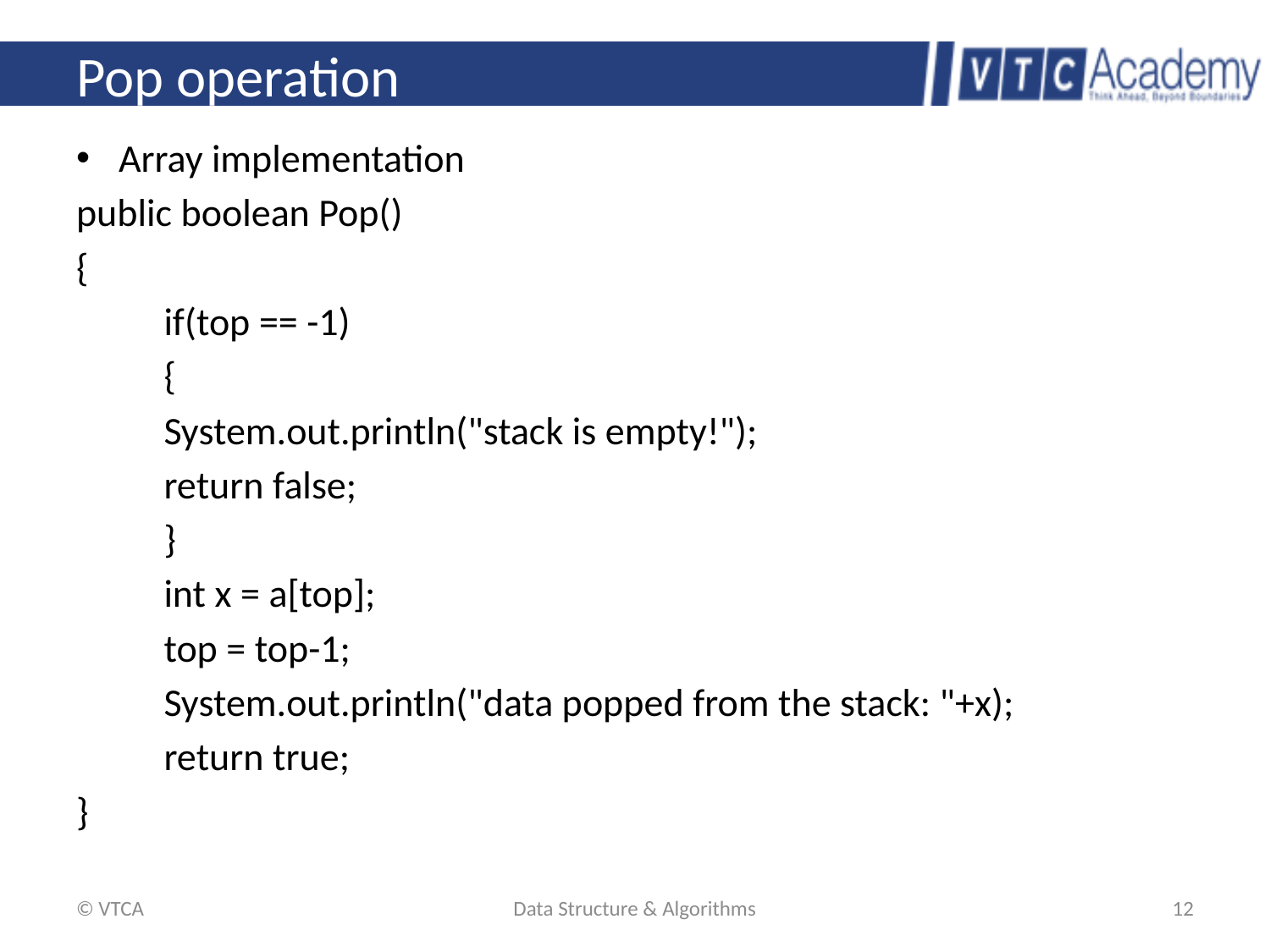

# Pop operation
Array implementation
public boolean Pop()
{
	if(top == -1)
	{
		System.out.println("stack is empty!");
		return false;
	}
	int x = a[top];
	top = top-1;
	System.out.println("data popped from the stack: "+x);
	return true;
}
© VTCA
Data Structure & Algorithms
12